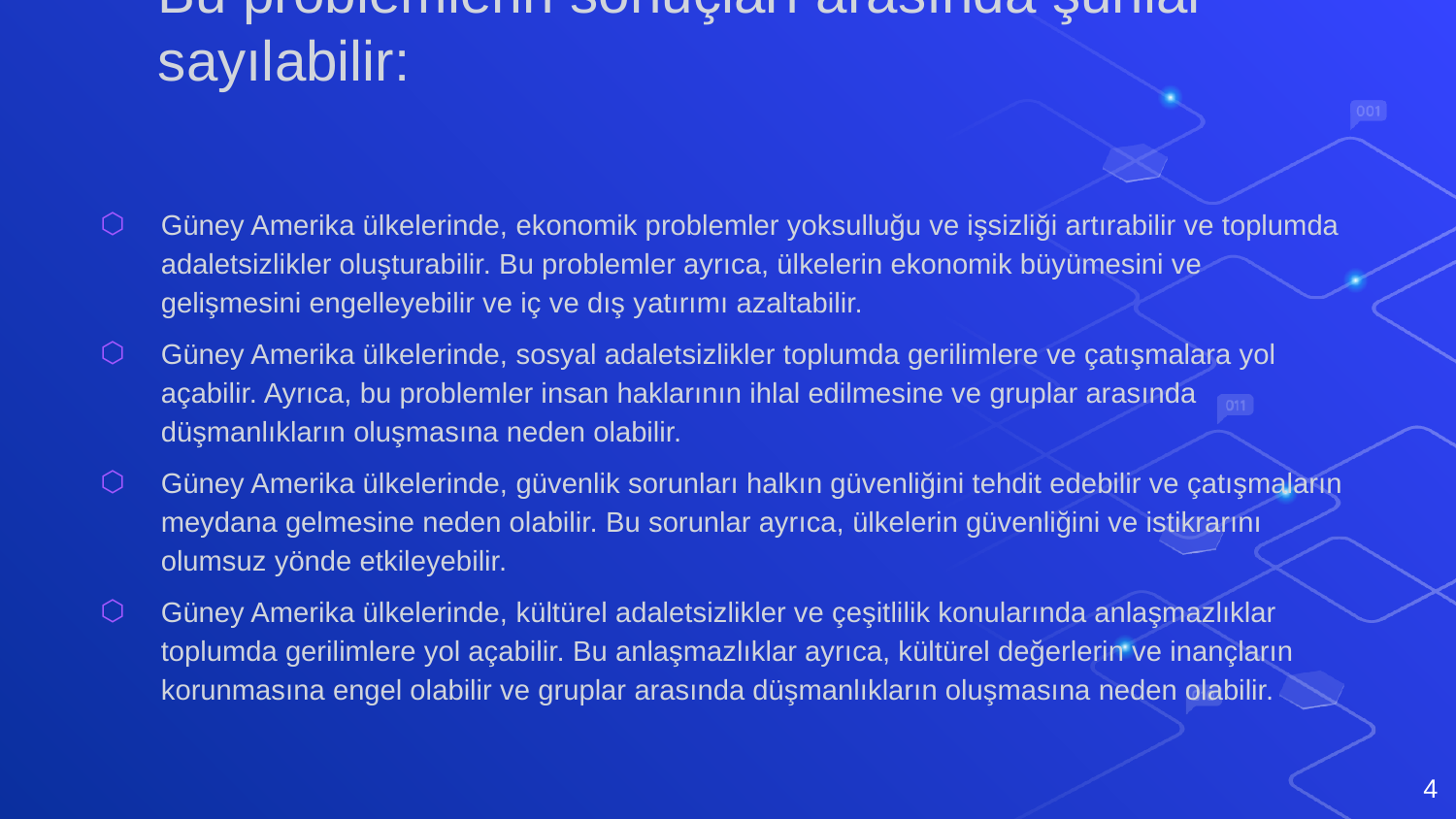

# Bu problemlerin sonuçları arasında şunlar sayılabilir:
Güney Amerika ülkelerinde, ekonomik problemler yoksulluğu ve işsizliği artırabilir ve toplumda adaletsizlikler oluşturabilir. Bu problemler ayrıca, ülkelerin ekonomik büyümesini ve gelişmesini engelleyebilir ve iç ve dış yatırımı azaltabilir.
Güney Amerika ülkelerinde, sosyal adaletsizlikler toplumda gerilimlere ve çatışmalara yol açabilir. Ayrıca, bu problemler insan haklarının ihlal edilmesine ve gruplar arasında düşmanlıkların oluşmasına neden olabilir.
Güney Amerika ülkelerinde, güvenlik sorunları halkın güvenliğini tehdit edebilir ve çatışmaların meydana gelmesine neden olabilir. Bu sorunlar ayrıca, ülkelerin güvenliğini ve istikrarını olumsuz yönde etkileyebilir.
Güney Amerika ülkelerinde, kültürel adaletsizlikler ve çeşitlilik konularında anlaşmazlıklar toplumda gerilimlere yol açabilir. Bu anlaşmazlıklar ayrıca, kültürel değerlerin ve inançların korunmasına engel olabilir ve gruplar arasında düşmanlıkların oluşmasına neden olabilir.
4